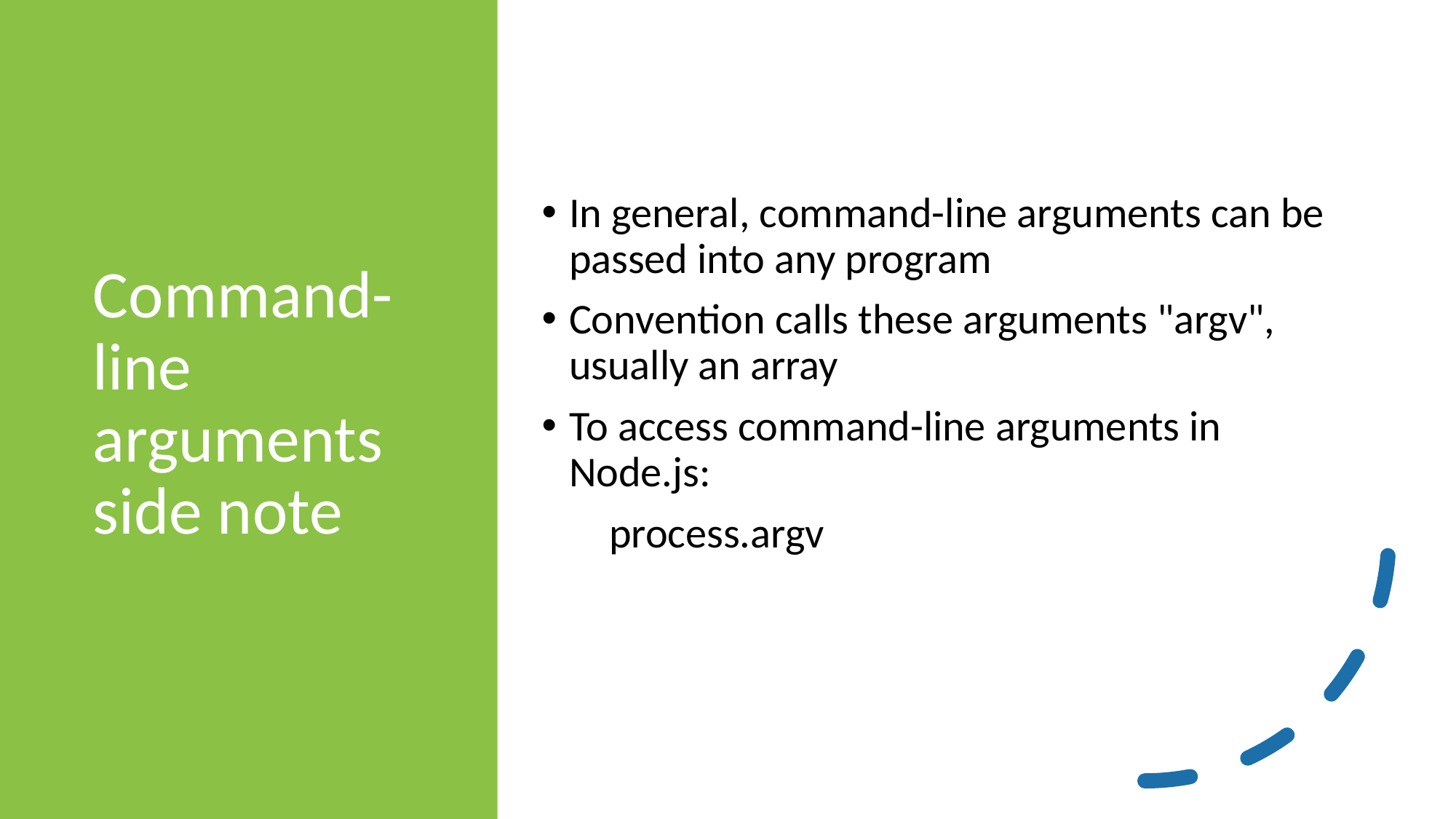

# Command-line arguments side note
In general, command-line arguments can be passed into any program
Convention calls these arguments "argv", usually an array
To access command-line arguments in Node.js:
       process.argv